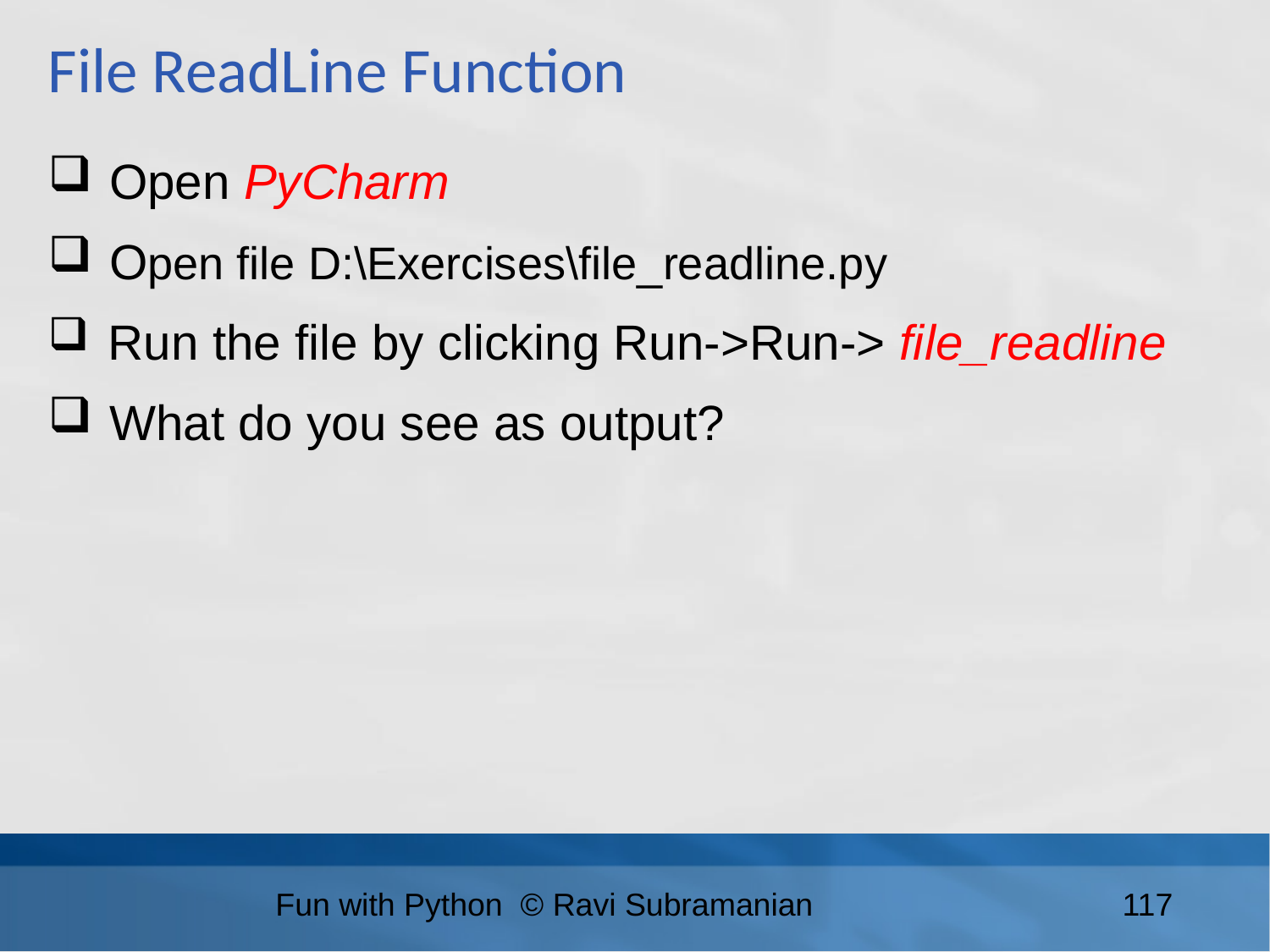

File ReadLine Function
 Open PyCharm
 Open file D:\Exercises\file_readline.py
 Run the file by clicking Run->Run-> file_readline
 What do you see as output?